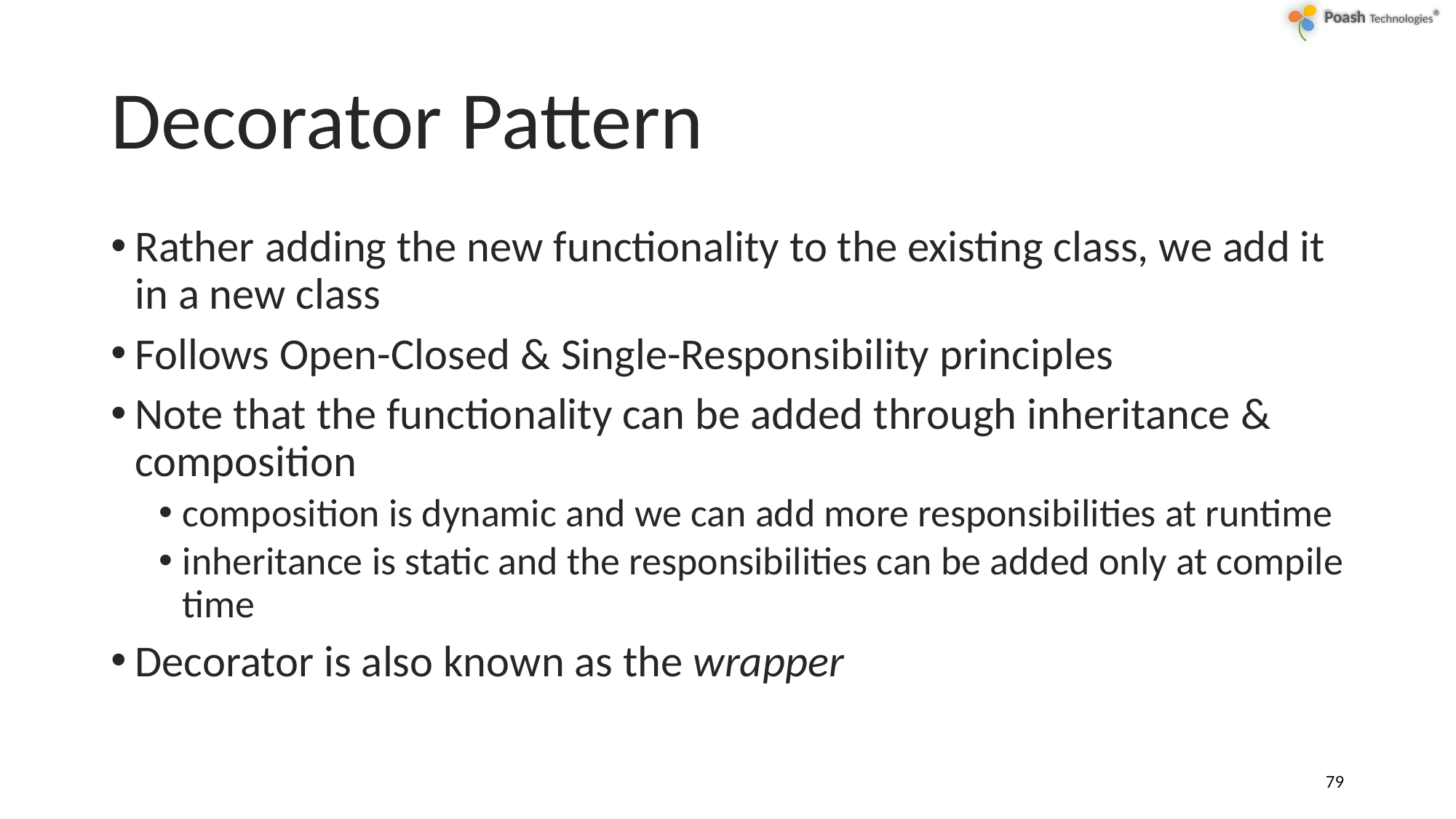

# Decorator Pattern
Rather adding the new functionality to the existing class, we add it in a new class
Follows Open-Closed & Single-Responsibility principles
Note that the functionality can be added through inheritance & composition
composition is dynamic and we can add more responsibilities at runtime
inheritance is static and the responsibilities can be added only at compile time
Decorator is also known as the wrapper

79